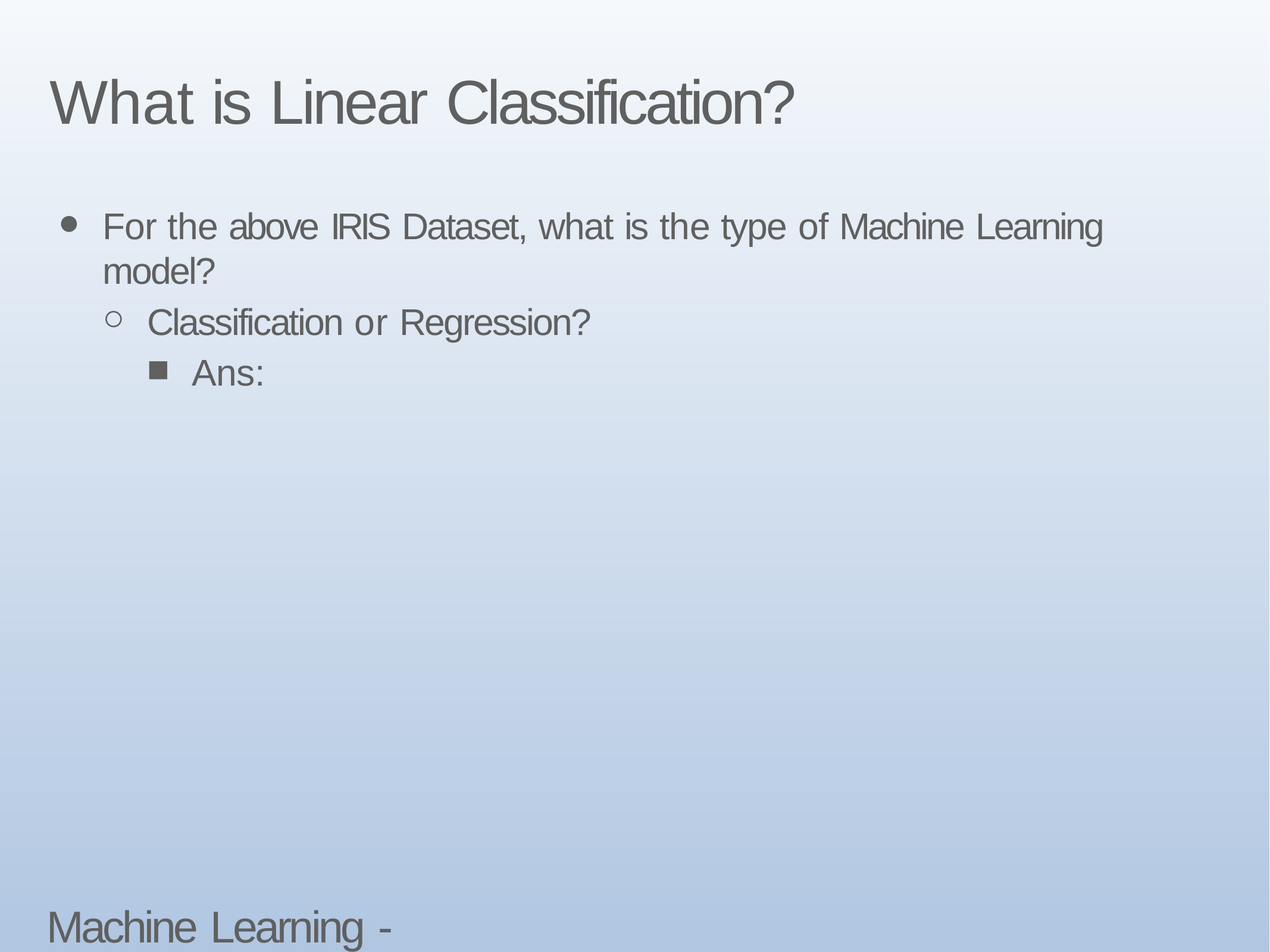

# What is Linear Classification?
For the above IRIS Dataset, what is the type of Machine Learning model?
Classification or Regression?
Ans:
Machine Learning - SVM